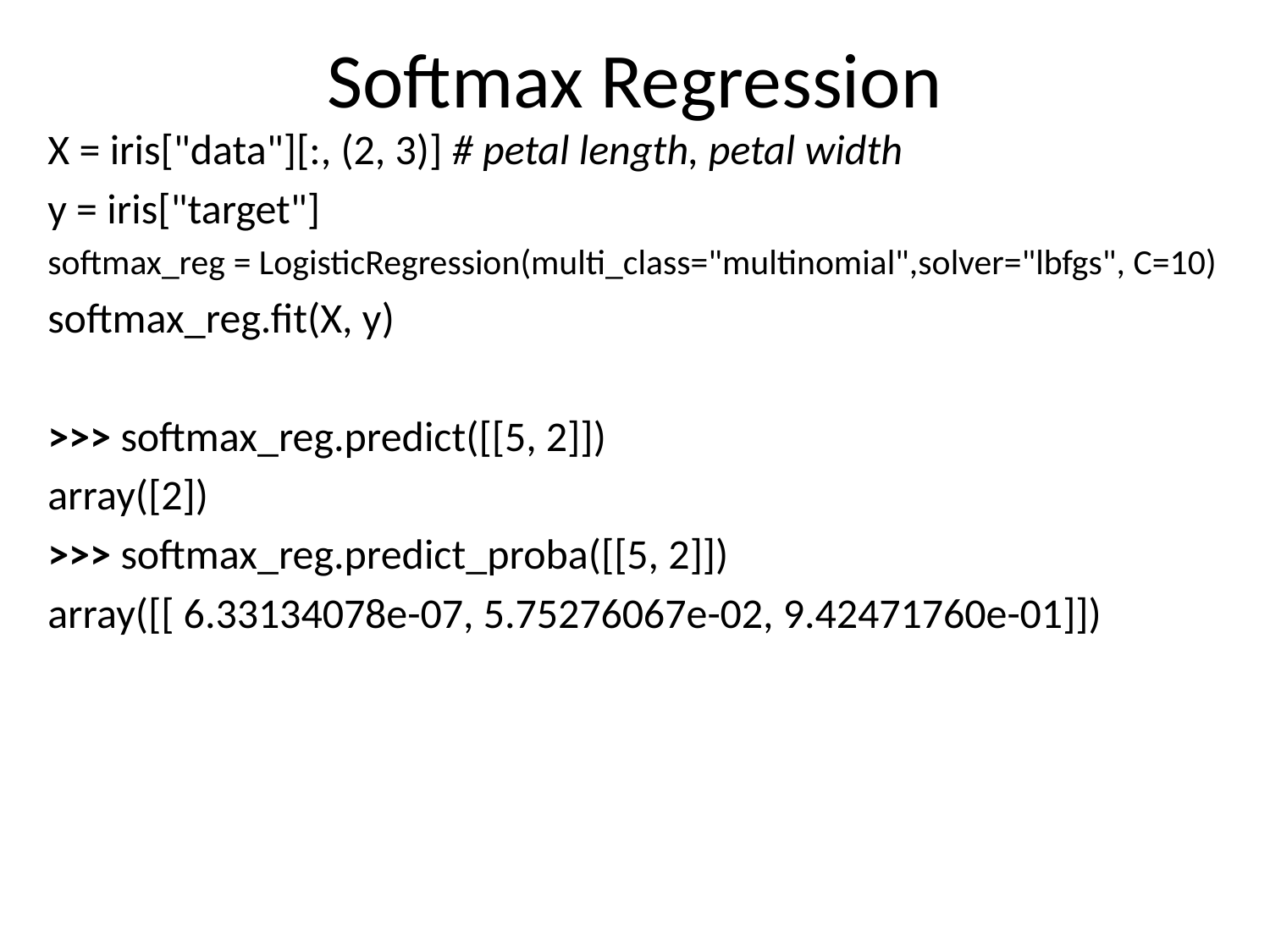

# Softmax Regression
X = iris["data"][:, (2, 3)] # petal length, petal width
y = iris["target"]
softmax_reg = LogisticRegression(multi_class="multinomial",solver="lbfgs", C=10)
softmax_reg.fit(X, y)

>>> softmax_reg.predict([[5, 2]])
array([2])
>>> softmax_reg.predict_proba([[5, 2]])
array([[ 6.33134078e-07, 5.75276067e-02, 9.42471760e-01]])